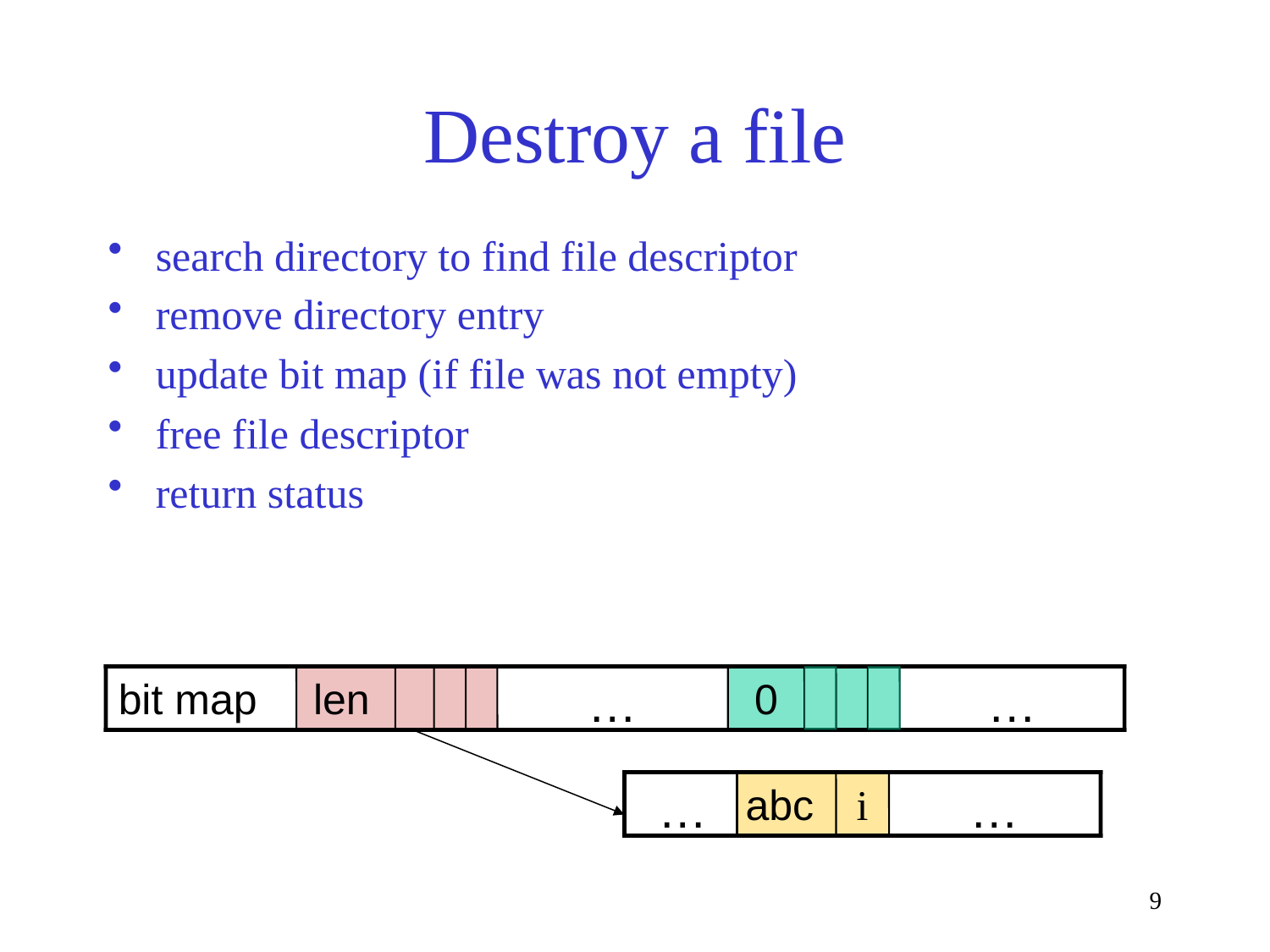

# Destroy a file
search directory to find file descriptor
remove directory entry
update bit map (if file was not empty)
free file descriptor
return status

bit map

len

…

0

…

…

abc

i

…

9